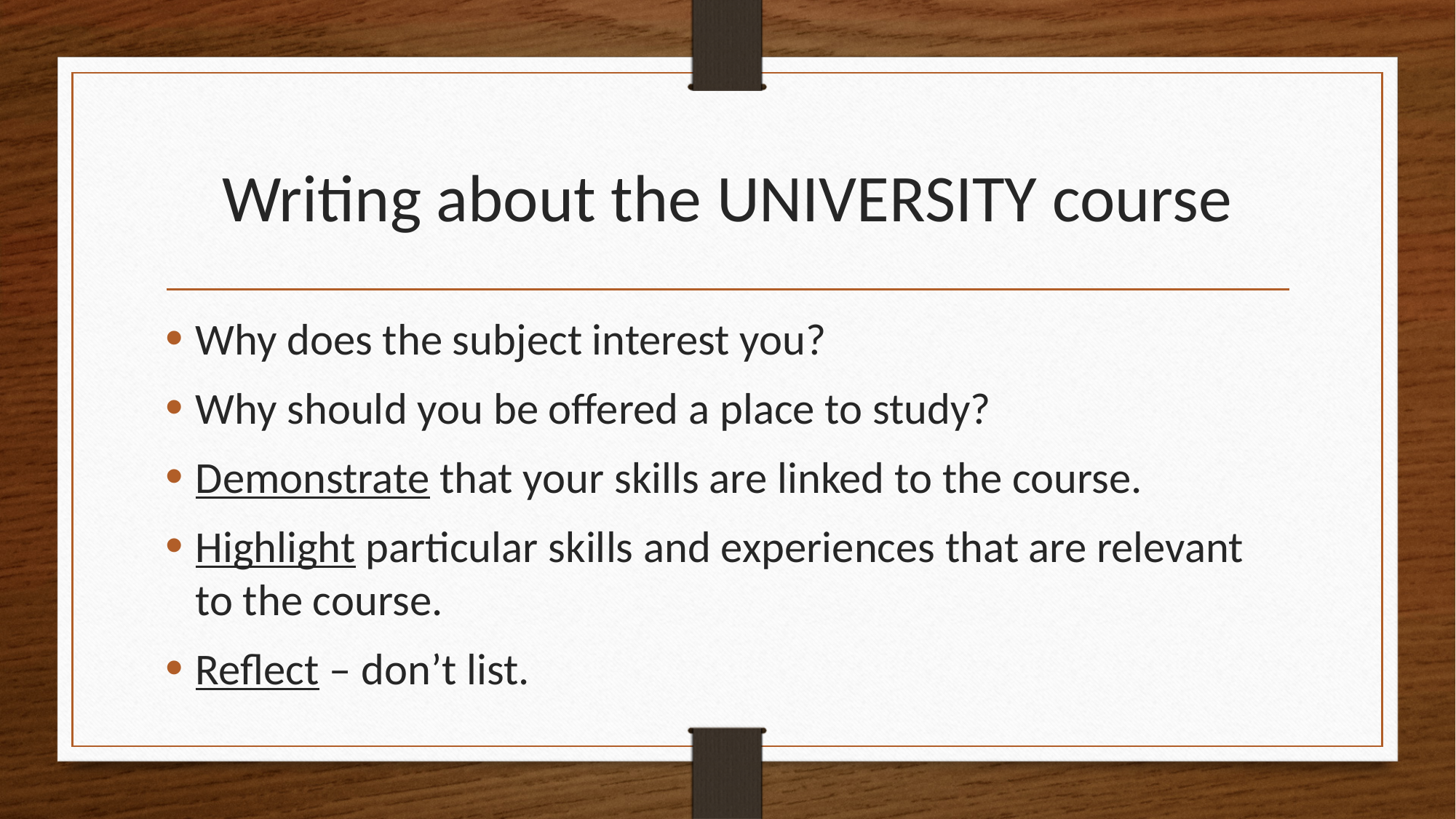

# Writing about the UNIVERSITY course
Why does the subject interest you?
Why should you be offered a place to study?
Demonstrate that your skills are linked to the course.
Highlight particular skills and experiences that are relevant to the course.
Reflect – don’t list.